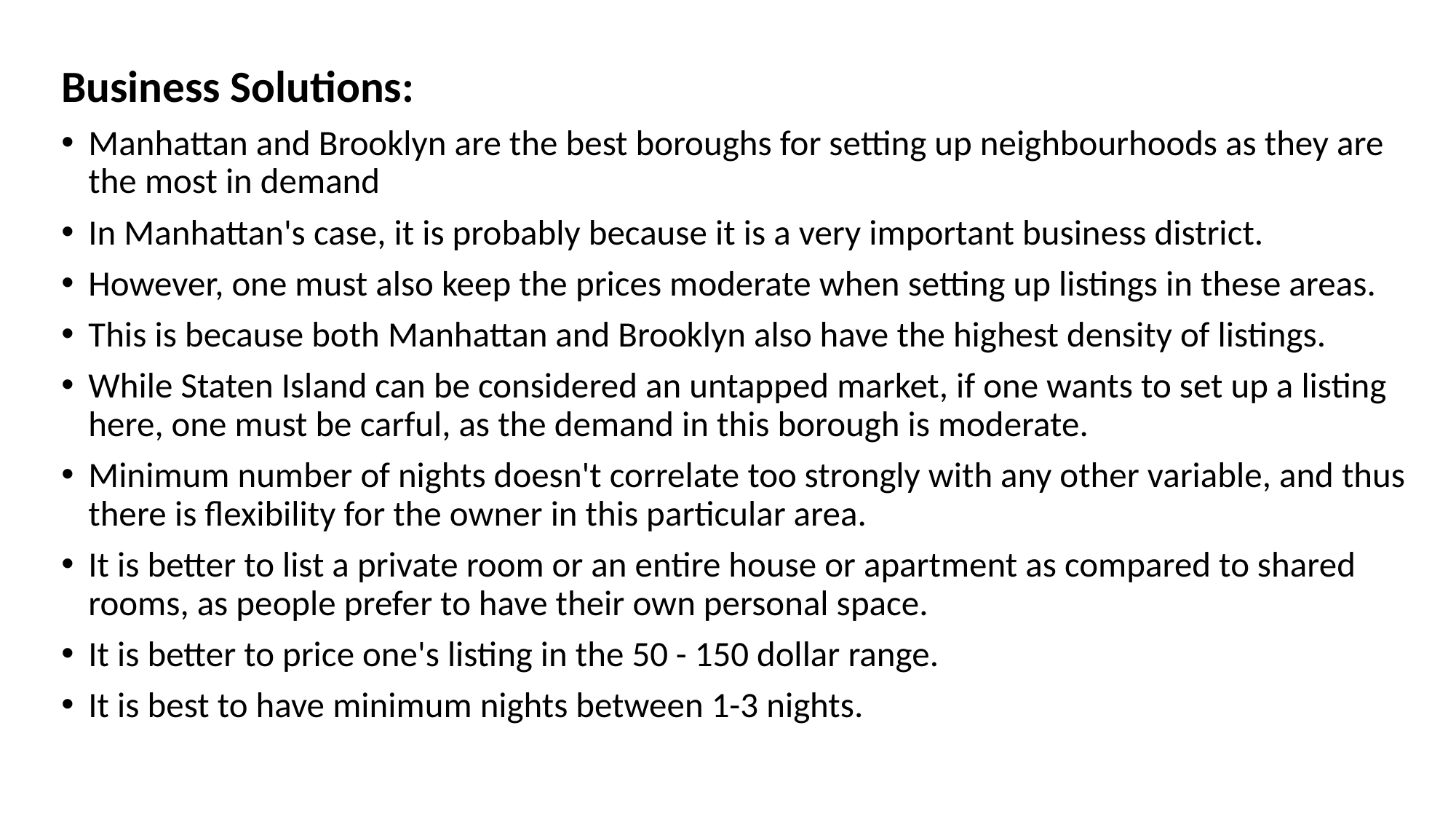

Business Solutions:
Manhattan and Brooklyn are the best boroughs for setting up neighbourhoods as they are the most in demand
In Manhattan's case, it is probably because it is a very important business district.
However, one must also keep the prices moderate when setting up listings in these areas.
This is because both Manhattan and Brooklyn also have the highest density of listings.
While Staten Island can be considered an untapped market, if one wants to set up a listing here, one must be carful, as the demand in this borough is moderate.
Minimum number of nights doesn't correlate too strongly with any other variable, and thus there is flexibility for the owner in this particular area.
It is better to list a private room or an entire house or apartment as compared to shared rooms, as people prefer to have their own personal space.
It is better to price one's listing in the 50 - 150 dollar range.
It is best to have minimum nights between 1-3 nights.